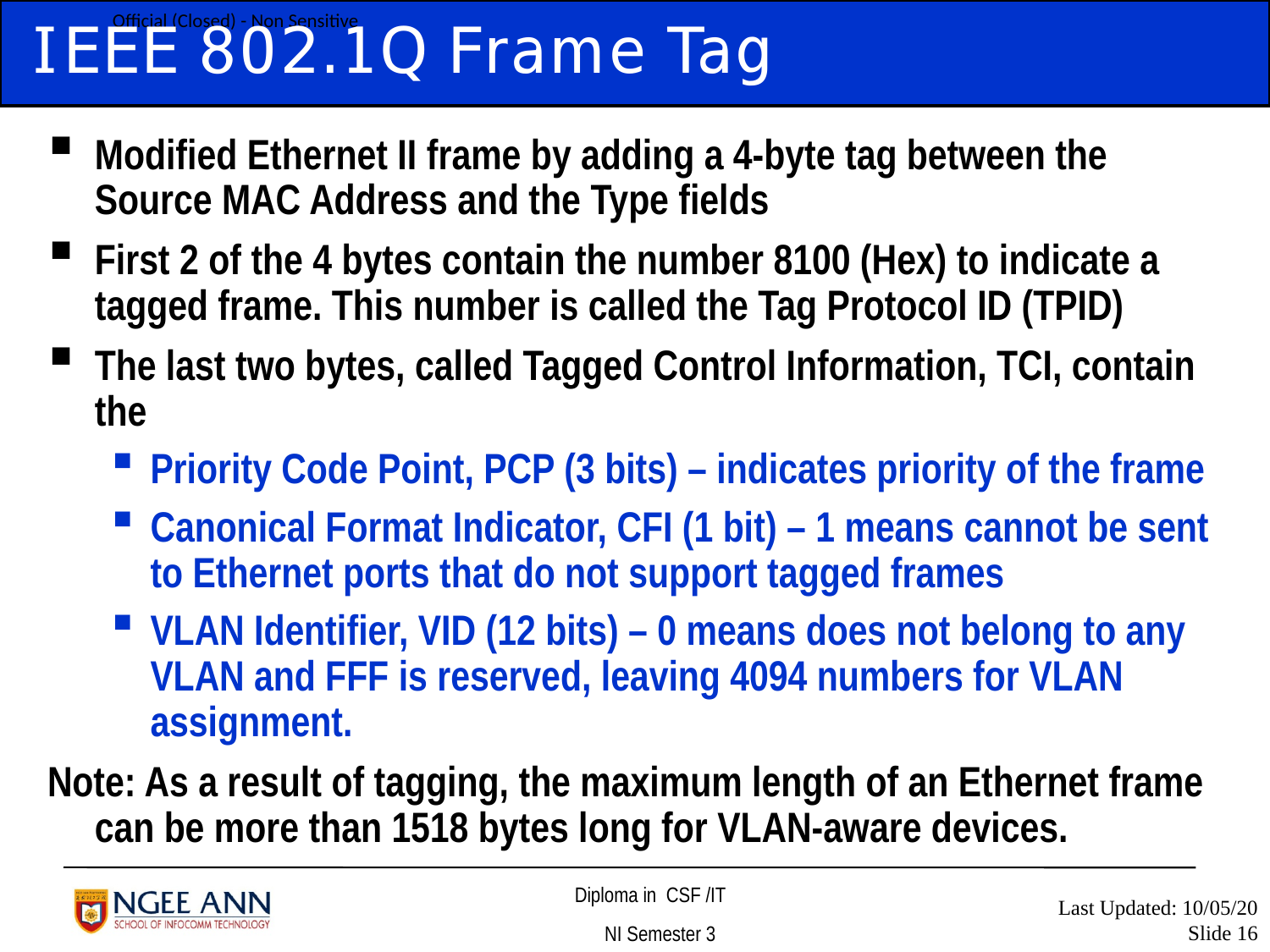

# IEEE 802.1Q Frame Tag
Modified Ethernet II frame by adding a 4-byte tag between the Source MAC Address and the Type fields
First 2 of the 4 bytes contain the number 8100 (Hex) to indicate a tagged frame. This number is called the Tag Protocol ID (TPID)
The last two bytes, called Tagged Control Information, TCI, contain the
Priority Code Point, PCP (3 bits) – indicates priority of the frame
Canonical Format Indicator, CFI (1 bit) – 1 means cannot be sent to Ethernet ports that do not support tagged frames
VLAN Identifier, VID (12 bits) – 0 means does not belong to any VLAN and FFF is reserved, leaving 4094 numbers for VLAN assignment.
Note: As a result of tagging, the maximum length of an Ethernet frame can be more than 1518 bytes long for VLAN-aware devices.